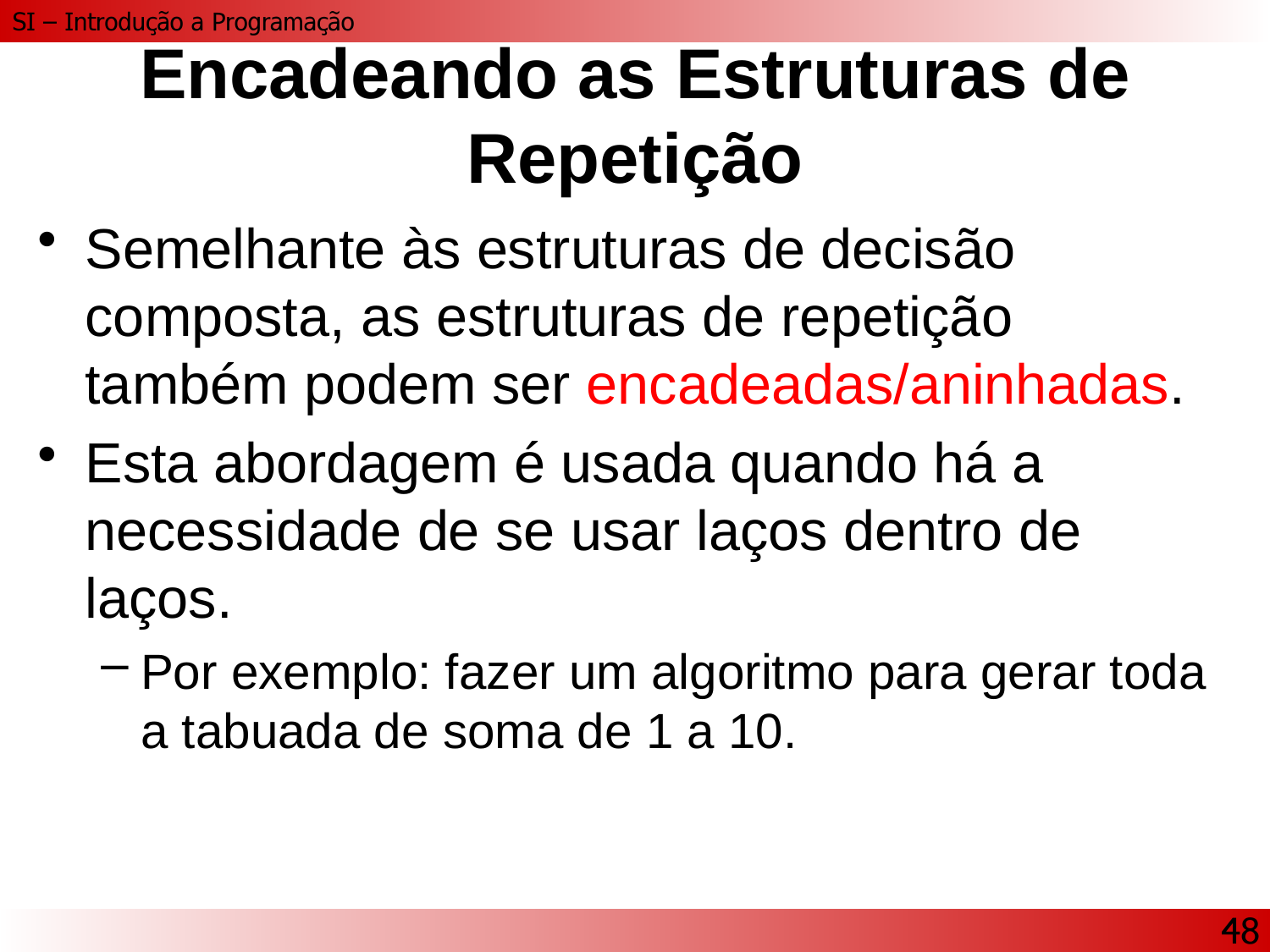

# Encadeando as Estruturas de Repetição
Semelhante às estruturas de decisão composta, as estruturas de repetição também podem ser encadeadas/aninhadas.
Esta abordagem é usada quando há a necessidade de se usar laços dentro de laços.
Por exemplo: fazer um algoritmo para gerar toda a tabuada de soma de 1 a 10.
48